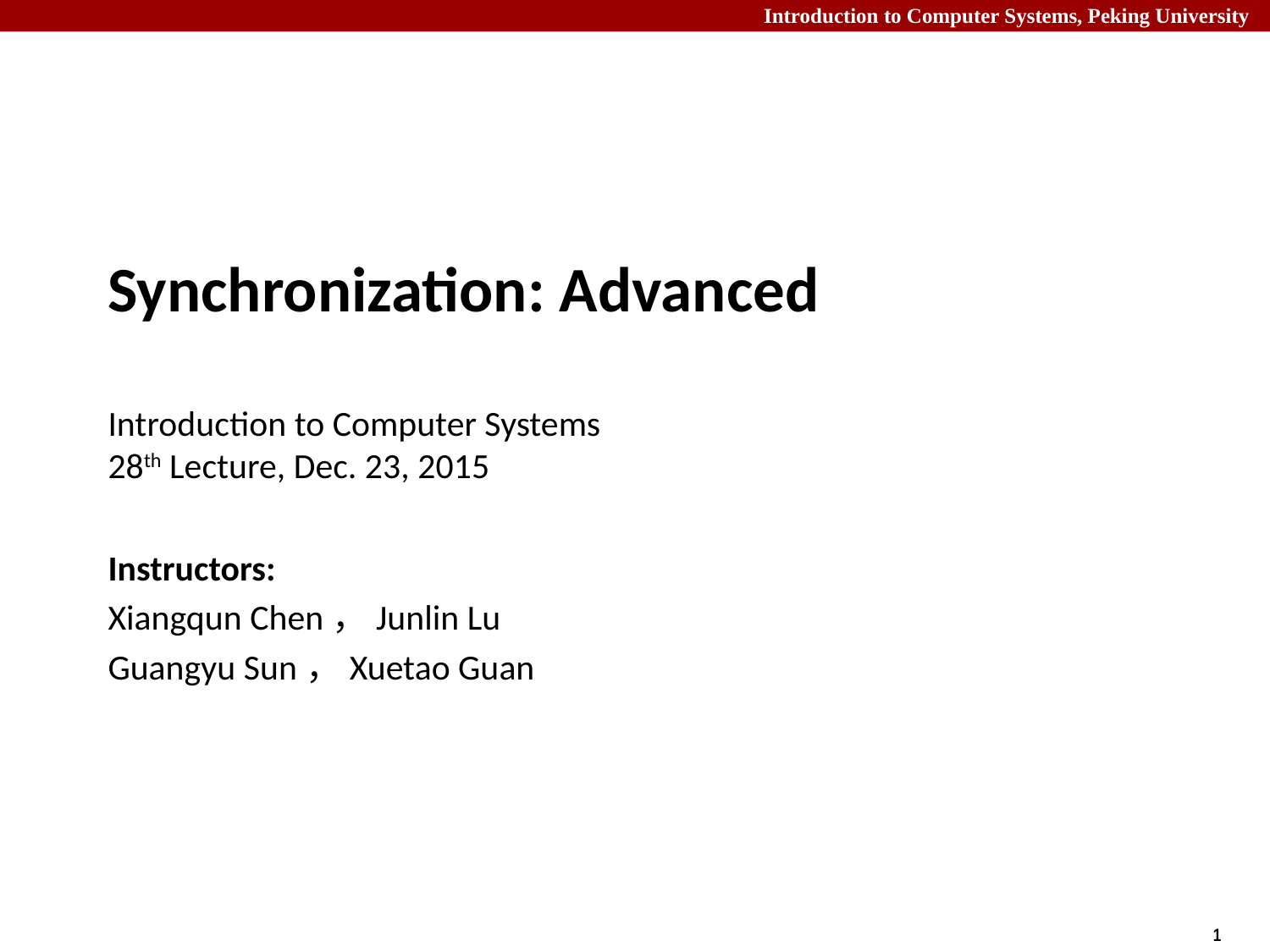

# Synchronization: Advanced Introduction to Computer Systems 28th Lecture, Dec. 23, 2015
Instructors:
Xiangqun Chen，Junlin Lu
Guangyu Sun，Xuetao Guan